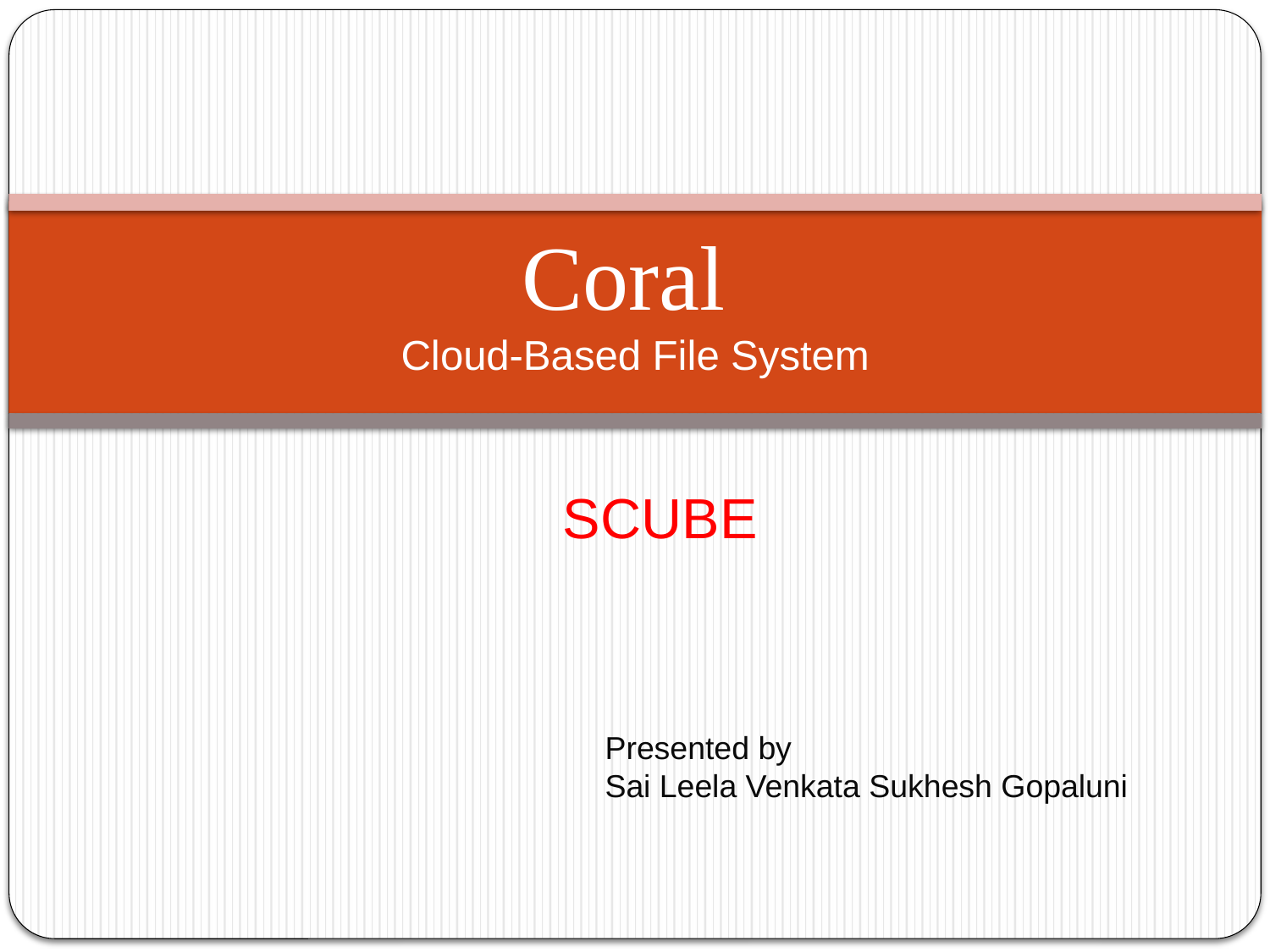

# Coral Cloud-Based File System

Presented by
Sai Leela Venkata Sukhesh Gopaluni

SCUBE